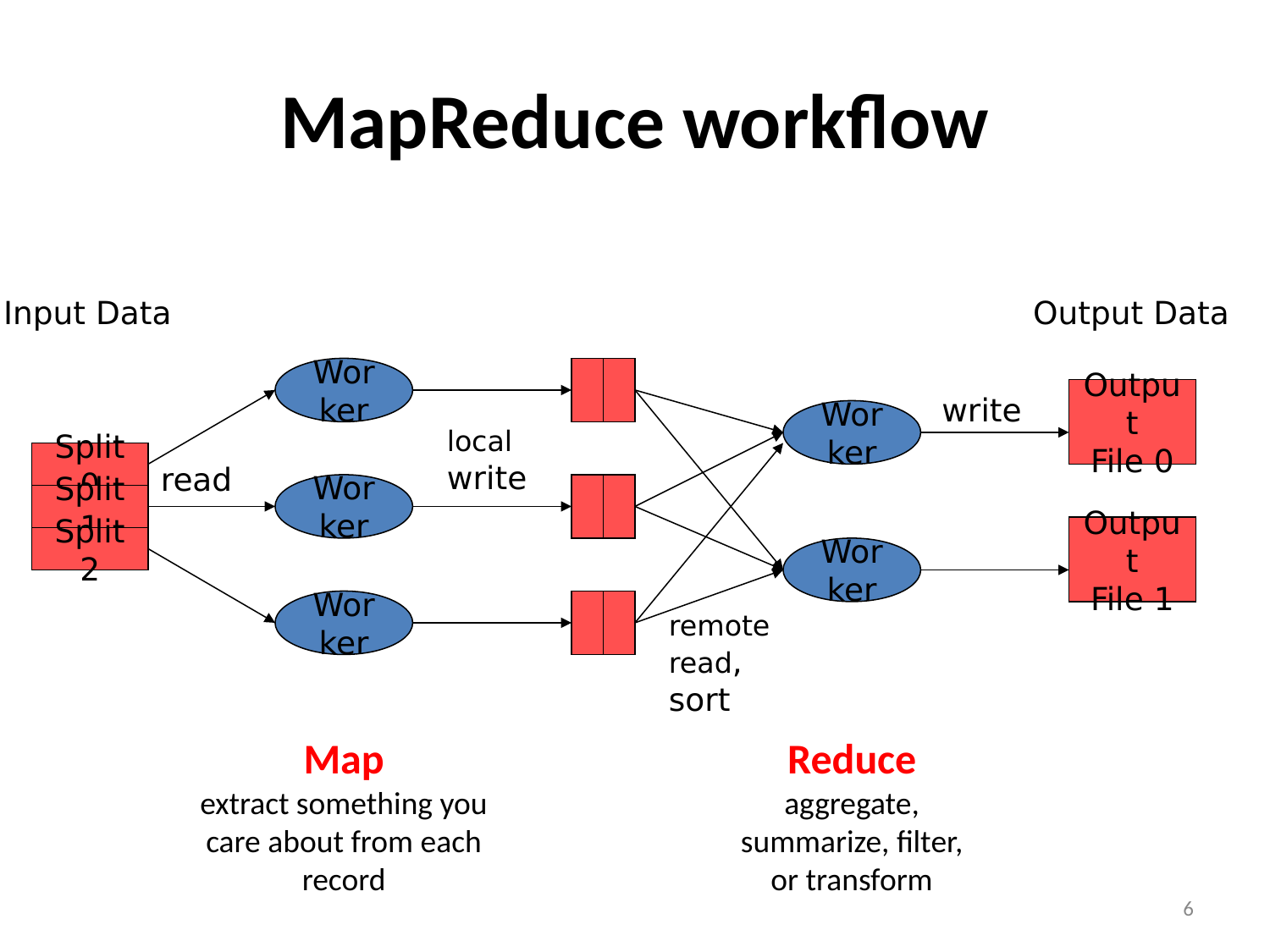

# MapReduce workflow
Input Data
Output Data
Worker
Worker
Worker

local
write

Output
File 0
write
Output
File 1
remote
read,
sort
read
Worker
Worker
Split 0
Split 1
Split 2
Map
extract something you care about from each record
Reduce aggregate, summarize, filter, or transform
6